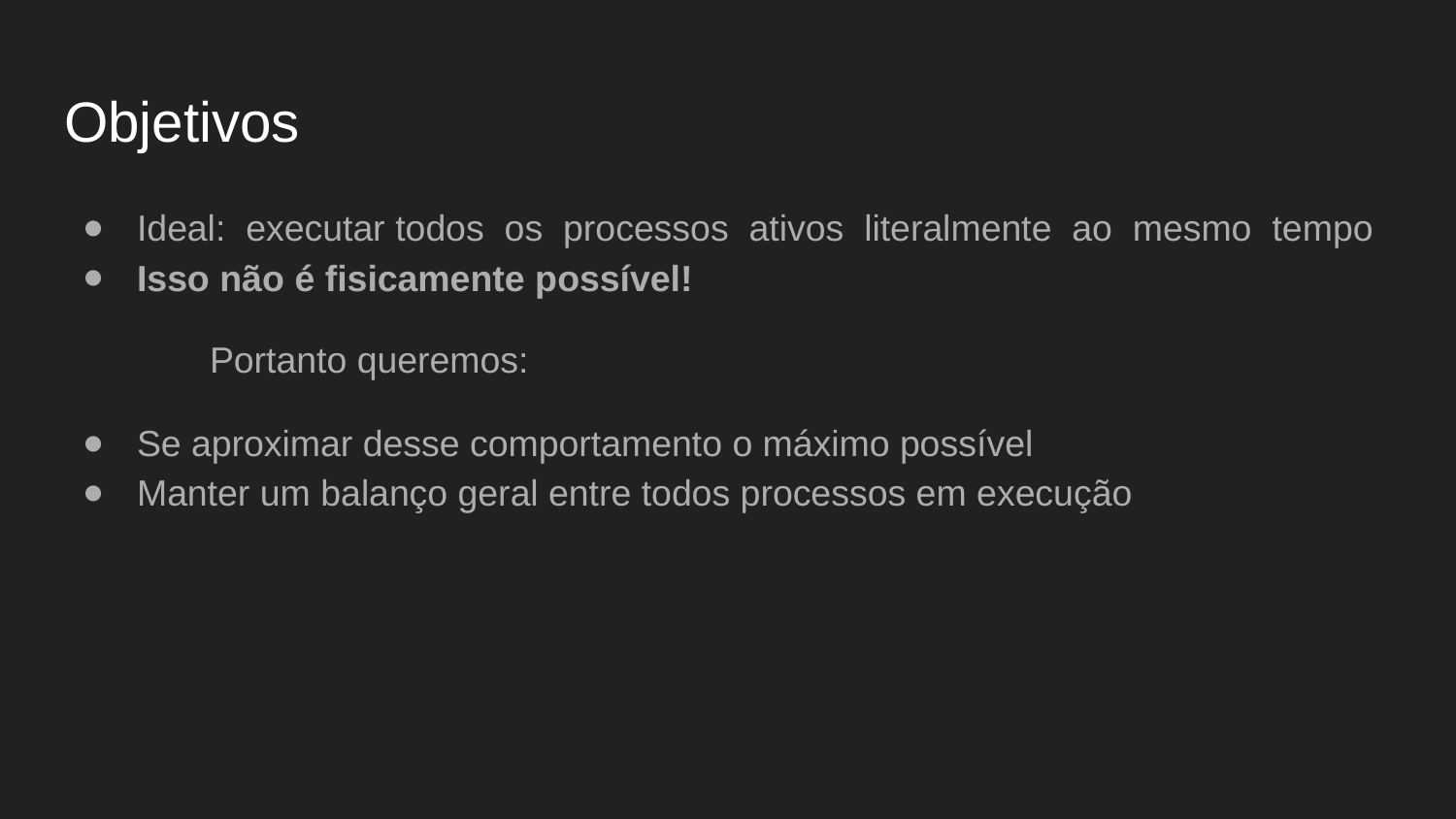

# Objetivos
Ideal:  executar todos  os  processos  ativos  literalmente  ao  mesmo  tempo
Isso não é fisicamente possível!
	Portanto queremos:
Se aproximar desse comportamento o máximo possível
Manter um balanço geral entre todos processos em execução